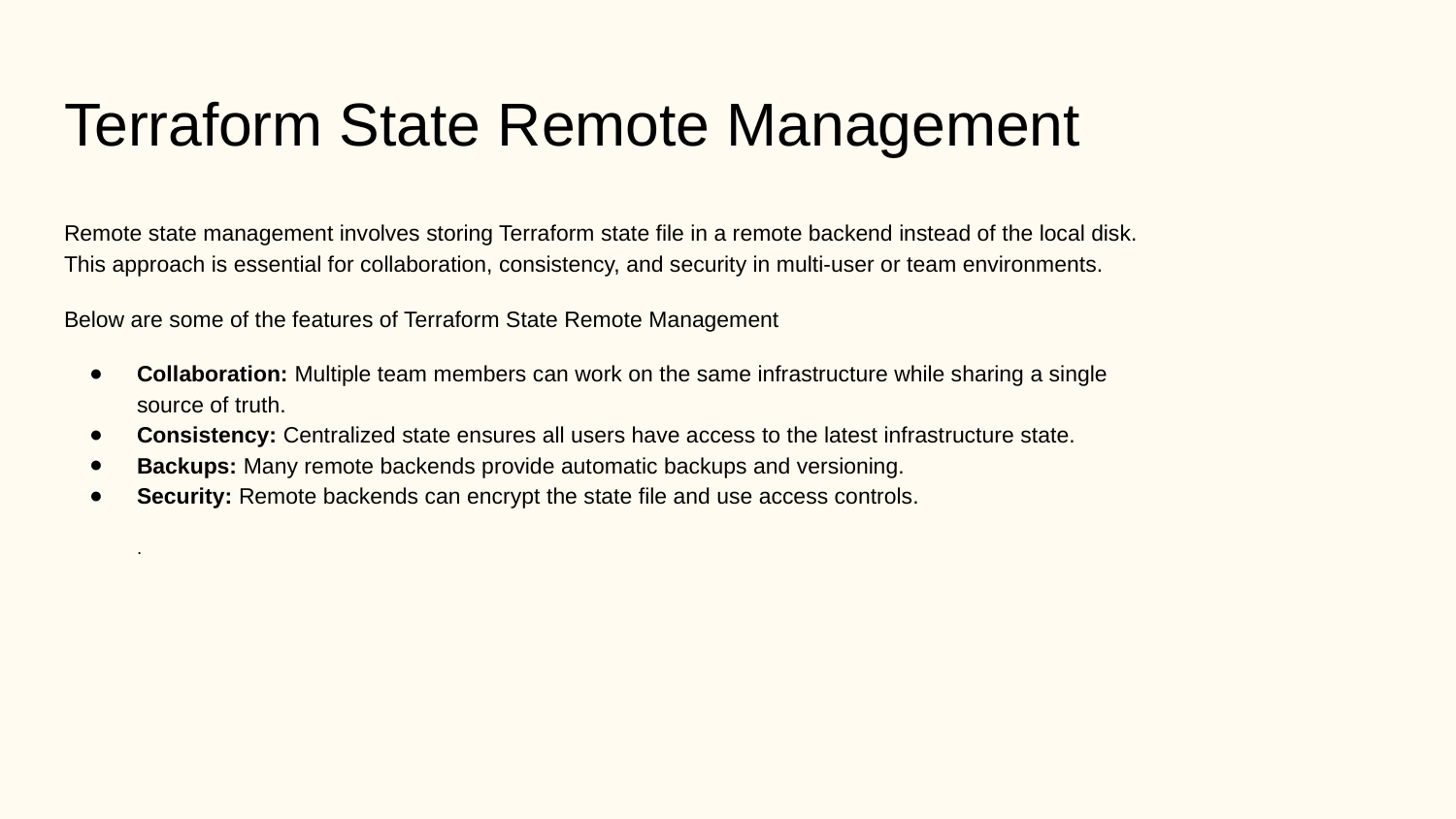

# Terraform State Remote Management

Remote state management involves storing Terraform state file in a remote backend instead of the local disk. This approach is essential for collaboration, consistency, and security in multi-user or team environments.
Below are some of the features of Terraform State Remote Management
Collaboration: Multiple team members can work on the same infrastructure while sharing a single source of truth.
Consistency: Centralized state ensures all users have access to the latest infrastructure state.
Backups: Many remote backends provide automatic backups and versioning.
Security: Remote backends can encrypt the state file and use access controls.
.